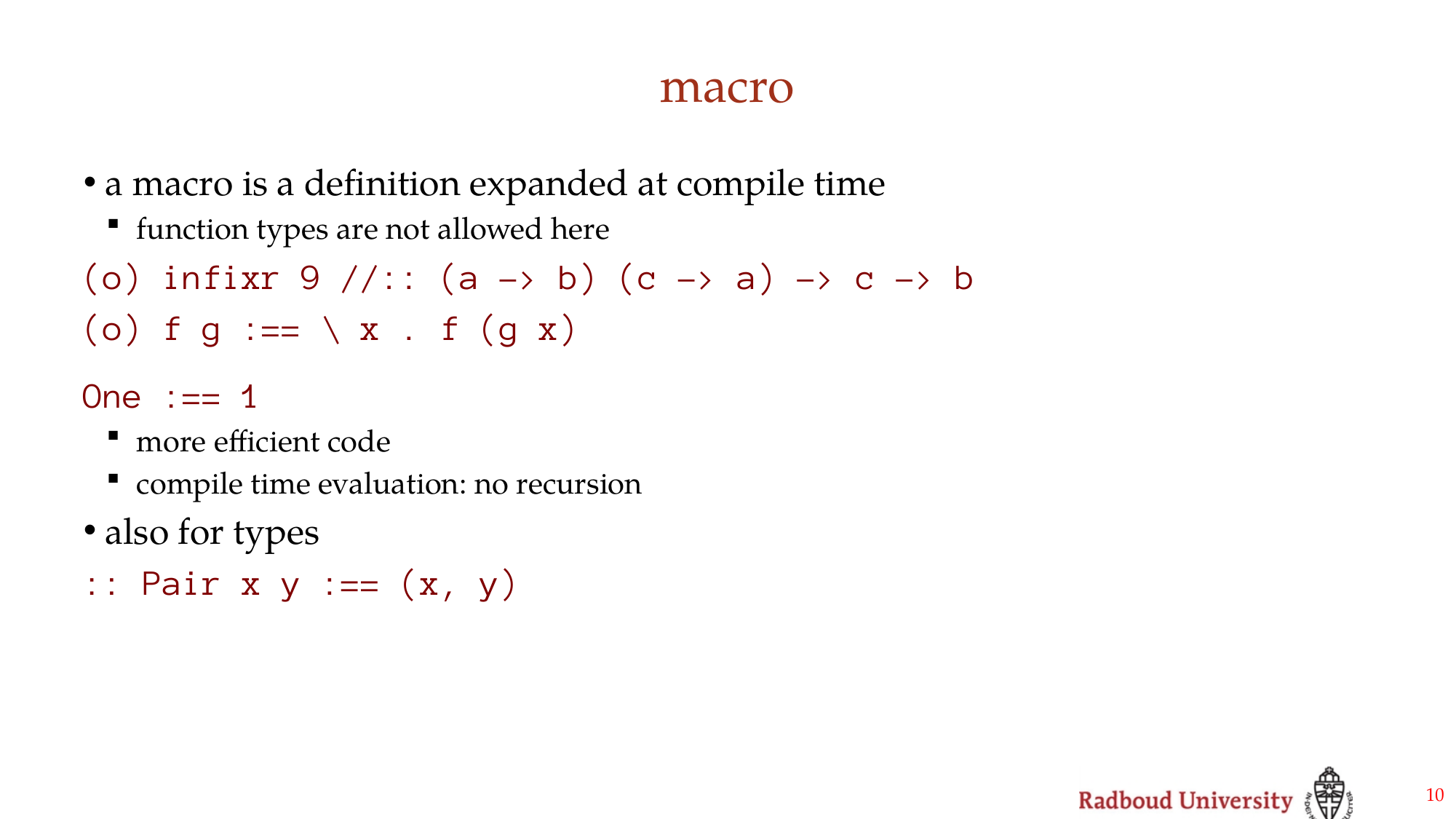

# macro
a macro is a definition expanded at compile time
function types are not allowed here
(o) infixr 9 //:: (a -> b) (c -> a) -> c -> b
(o) f g :== \ x . f (g x)

One :== 1
more efficient code
compile time evaluation: no recursion
also for types
:: Pair x y :== (x, y)

10